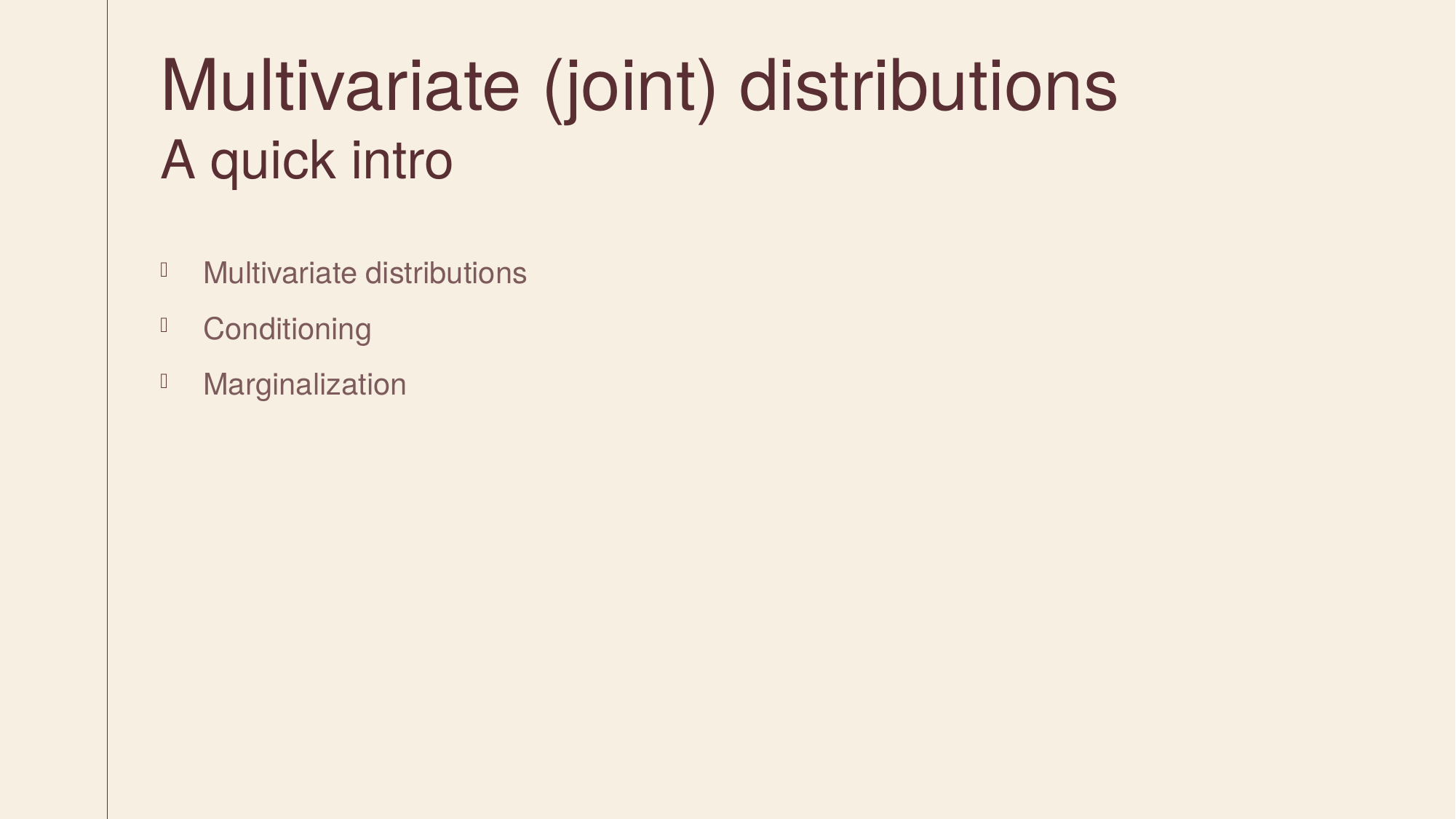

# Multivariate (joint) distributions A quick intro
Multivariate distributions
Conditioning
Marginalization